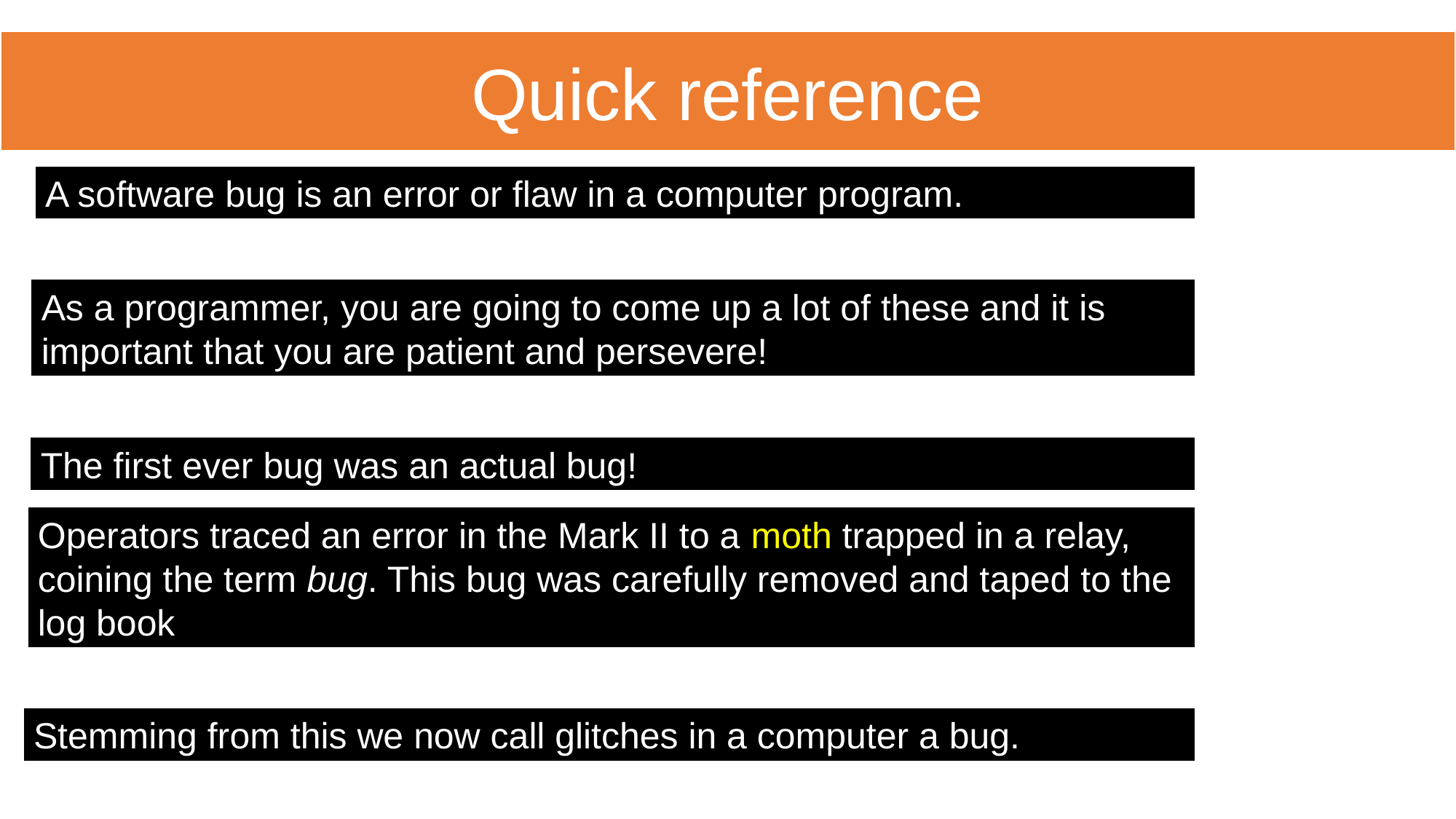

Quick reference
A software bug is an error or flaw in a computer program.
As a programmer, you are going to come up a lot of these and it is important that you are patient and persevere!
The first ever bug was an actual bug!
Operators traced an error in the Mark II to a moth trapped in a relay, coining the term bug. This bug was carefully removed and taped to the log book
Stemming from this we now call glitches in a computer a bug.